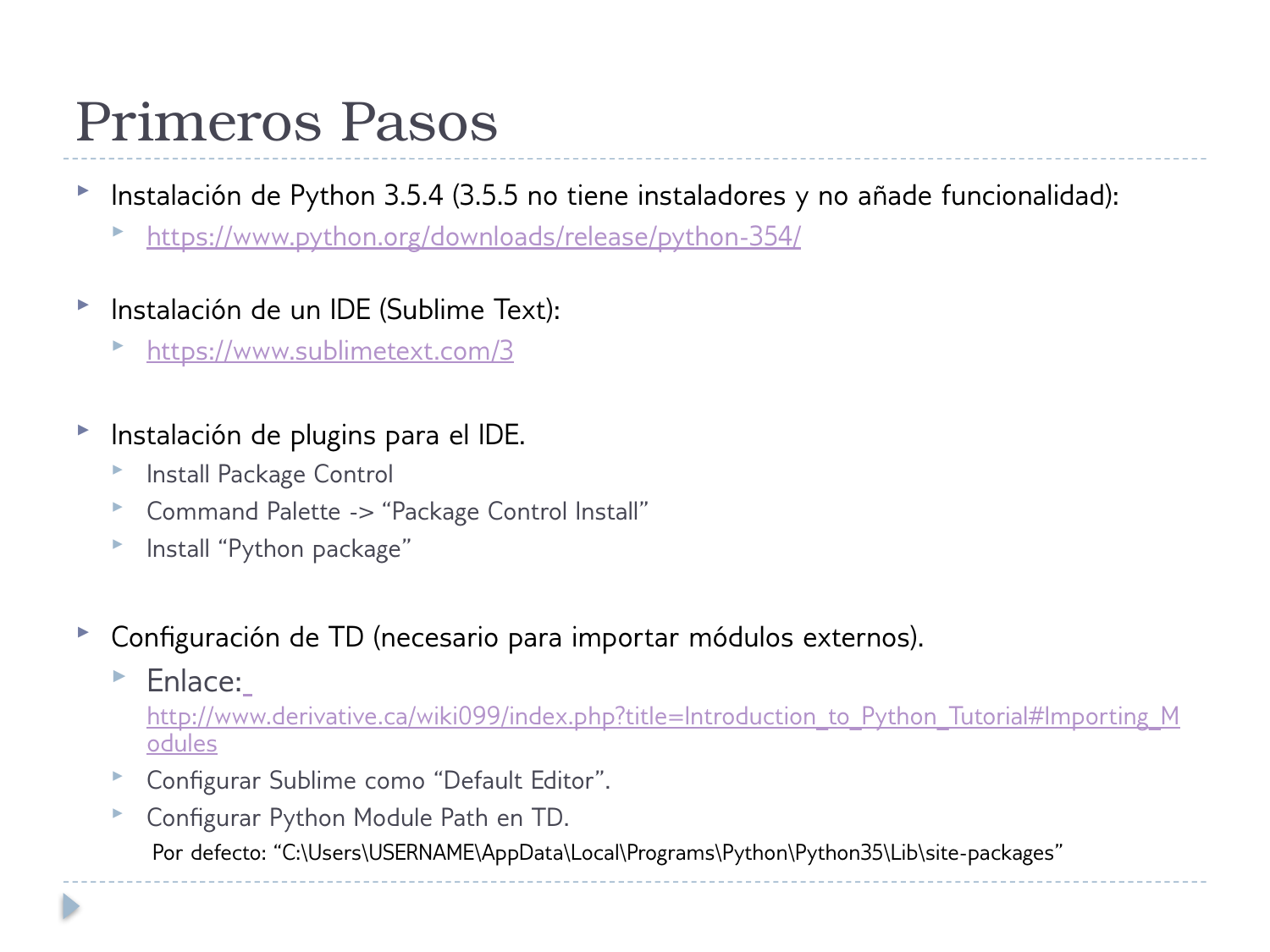

# Primeros Pasos
Instalación de Python 3.5.4 (3.5.5 no tiene instaladores y no añade funcionalidad):
https://www.python.org/downloads/release/python-354/

Instalación de un IDE (Sublime Text):
https://www.sublimetext.com/3

Instalación de plugins para el IDE.
Install Package Control
Command Palette -> “Package Control Install”
Install “Python package”

Configuración de TD (necesario para importar módulos externos).
Enlace: http://www.derivative.ca/wiki099/index.php?title=Introduction_to_Python_Tutorial#Importing_Modules
Configurar Sublime como “Default Editor”.
Configurar Python Module Path en TD.
Por defecto: “C:\Users\USERNAME\AppData\Local\Programs\Python\Python35\Lib\site-packages”